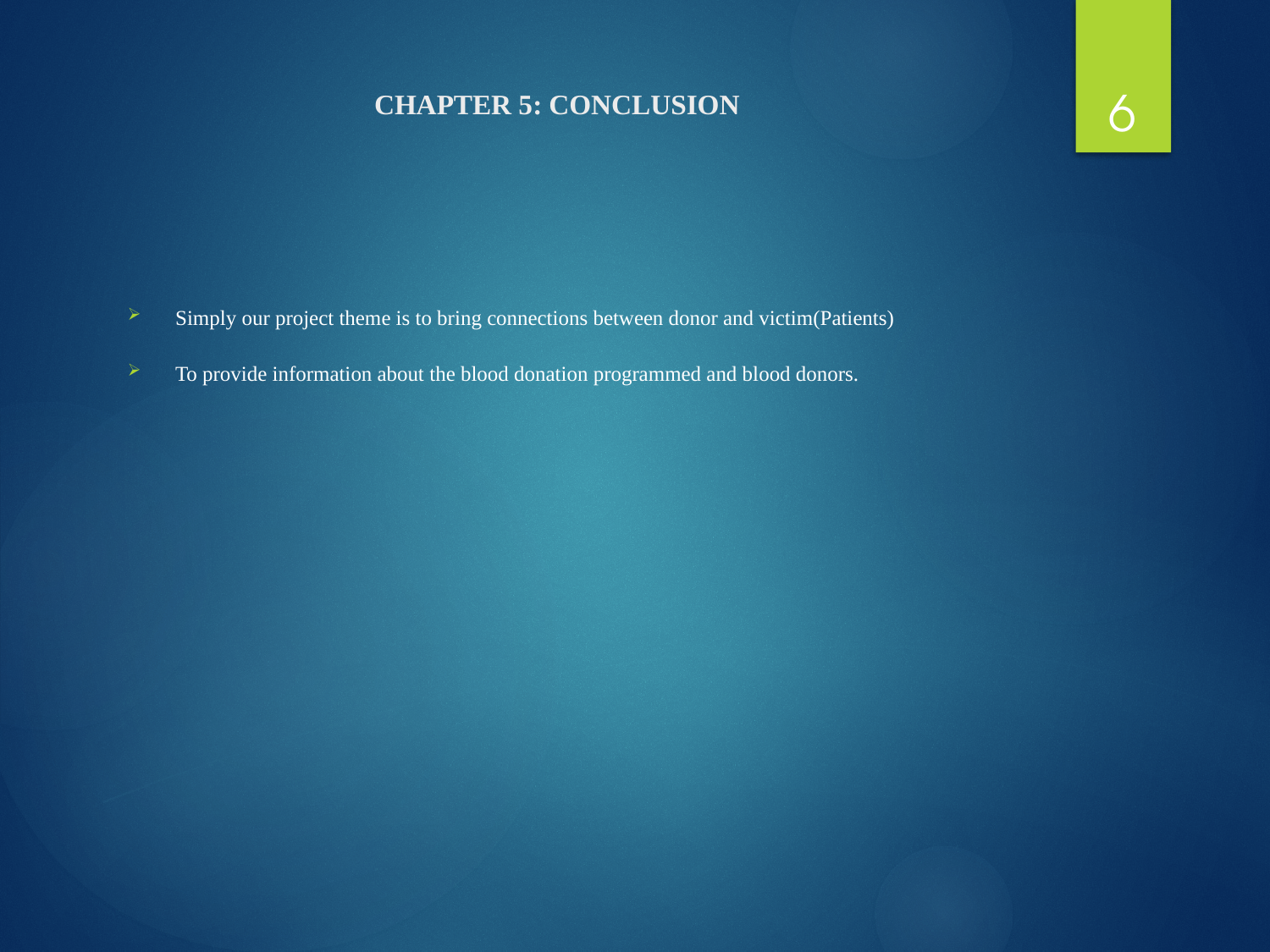

6
# CHAPTER 5: CONCLUSION
Simply our project theme is to bring connections between donor and victim(Patients)
To provide information about the blood donation programmed and blood donors.